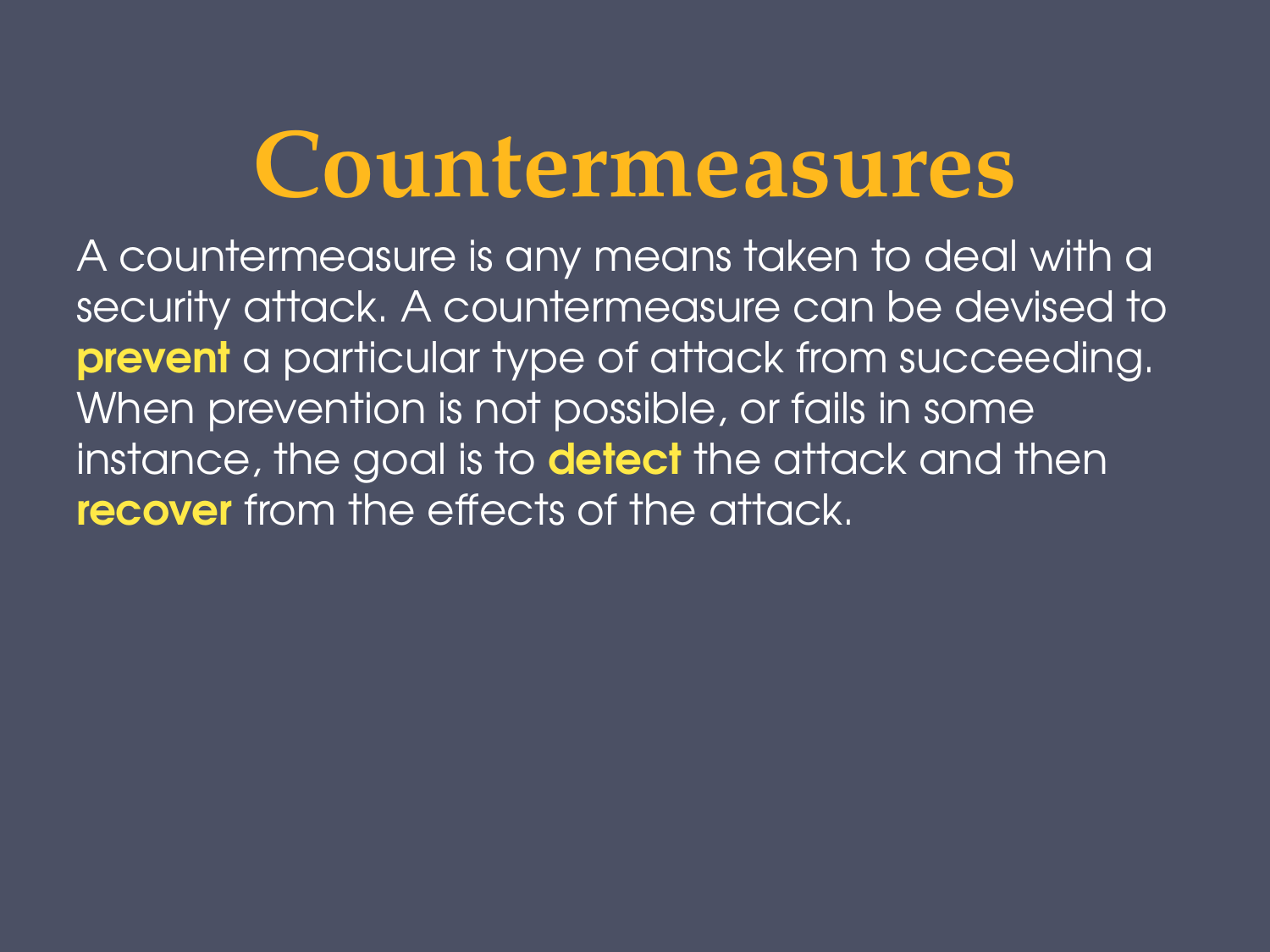

# Countermeasures
A countermeasure is any means taken to deal with a security attack. A countermeasure can be devised to prevent a particular type of attack from succeeding. When prevention is not possible, or fails in some instance, the goal is to detect the attack and then recover from the effects of the attack.